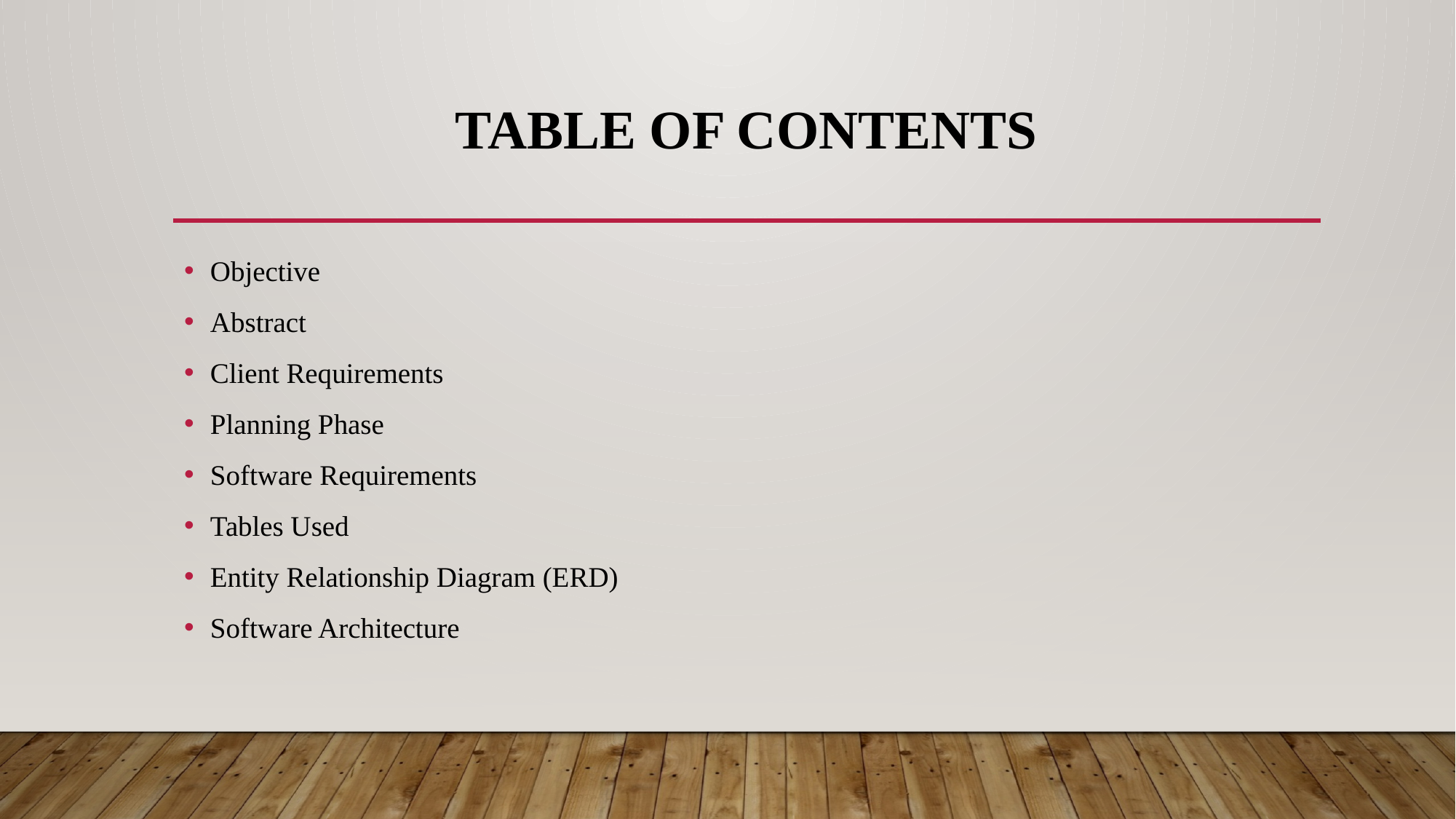

# TABLE OF CONTENTS
Objective
Abstract
Client Requirements
Planning Phase
Software Requirements
Tables Used
Entity Relationship Diagram (ERD)
Software Architecture